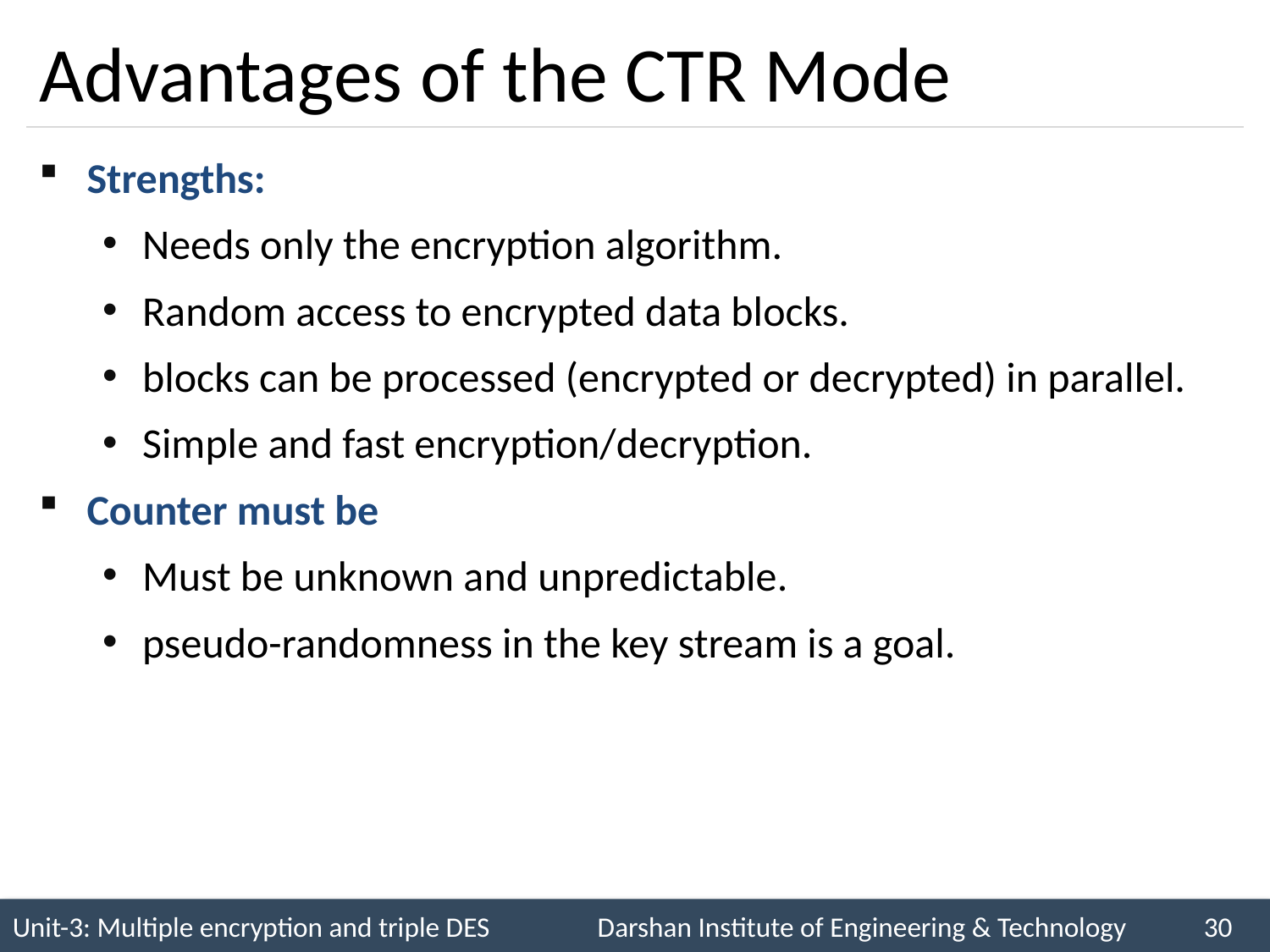

# Advantages of the CTR Mode
Strengths:
Needs only the encryption algorithm.
Random access to encrypted data blocks.
blocks can be processed (encrypted or decrypted) in parallel.
Simple and fast encryption/decryption.
Counter must be
Must be unknown and unpredictable.
pseudo-randomness in the key stream is a goal.